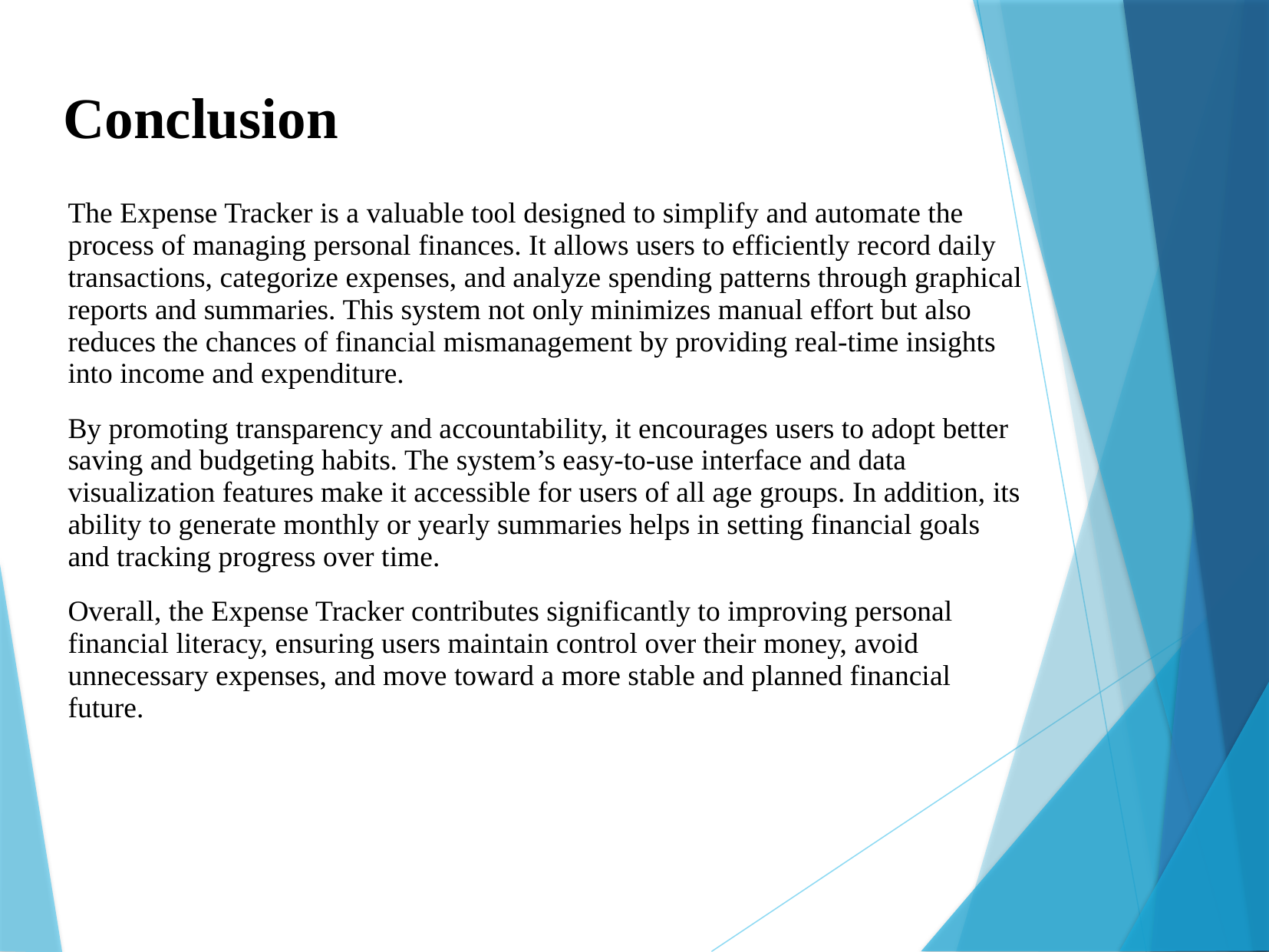

Conclusion
The Expense Tracker is a valuable tool designed to simplify and automate the process of managing personal finances. It allows users to efficiently record daily transactions, categorize expenses, and analyze spending patterns through graphical reports and summaries. This system not only minimizes manual effort but also reduces the chances of financial mismanagement by providing real-time insights into income and expenditure.
By promoting transparency and accountability, it encourages users to adopt better saving and budgeting habits. The system’s easy-to-use interface and data visualization features make it accessible for users of all age groups. In addition, its ability to generate monthly or yearly summaries helps in setting financial goals and tracking progress over time.
Overall, the Expense Tracker contributes significantly to improving personal financial literacy, ensuring users maintain control over their money, avoid unnecessary expenses, and move toward a more stable and planned financial future.